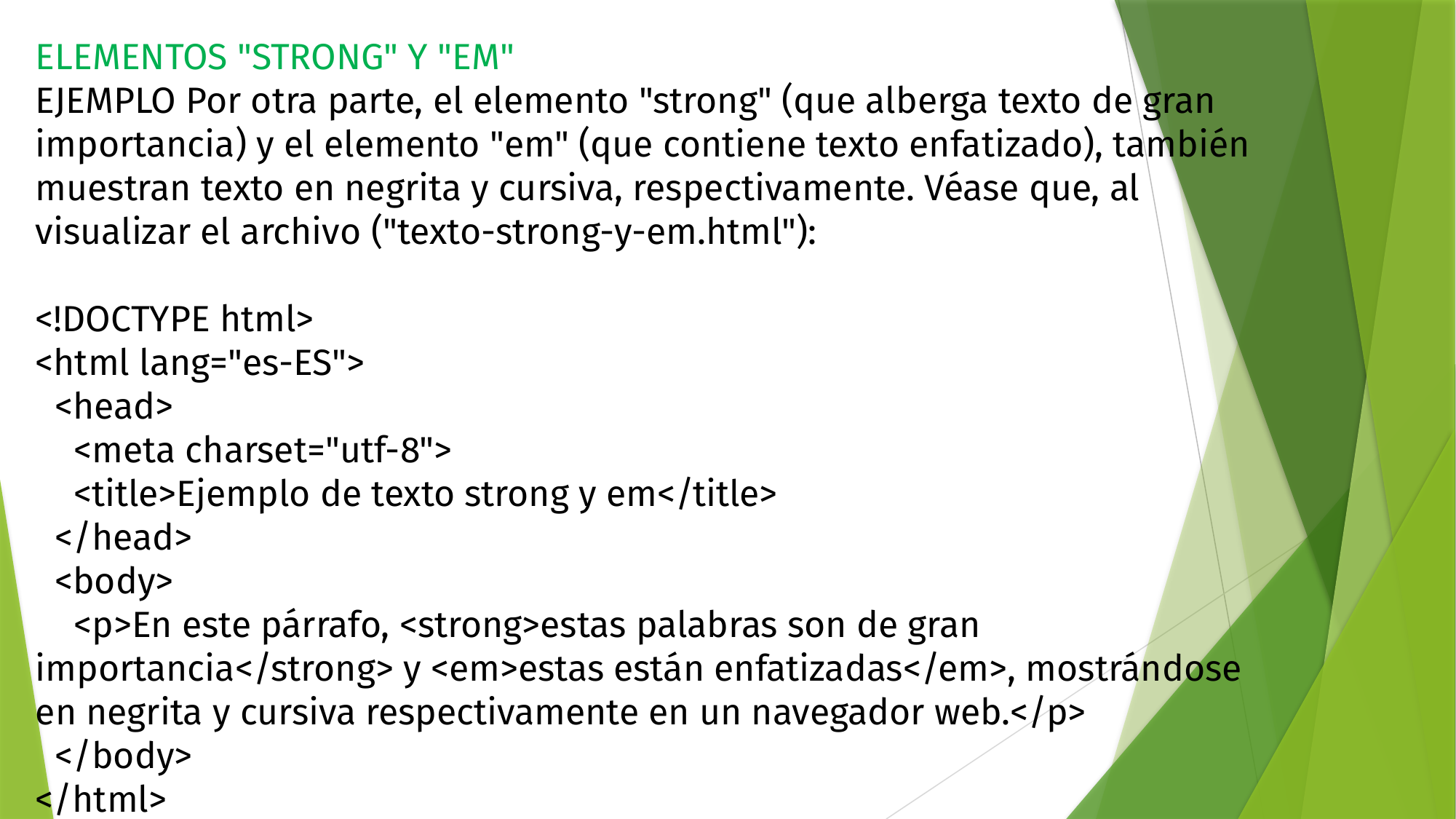

ELEMENTOS "STRONG" Y "EM"
EJEMPLO Por otra parte, el elemento "strong" (que alberga texto de gran importancia) y el elemento "em" (que contiene texto enfatizado), también muestran texto en negrita y cursiva, respectivamente. Véase que, al visualizar el archivo ("texto-strong-y-em.html"):

<!DOCTYPE html>
<html lang="es-ES">
  <head>
    <meta charset="utf-8">
    <title>Ejemplo de texto strong y em</title>
  </head>
  <body>
    <p>En este párrafo, <strong>estas palabras son de gran importancia</strong> y <em>estas están enfatizadas</em>, mostrándose en negrita y cursiva respectivamente en un navegador web.</p>
  </body>
</html>